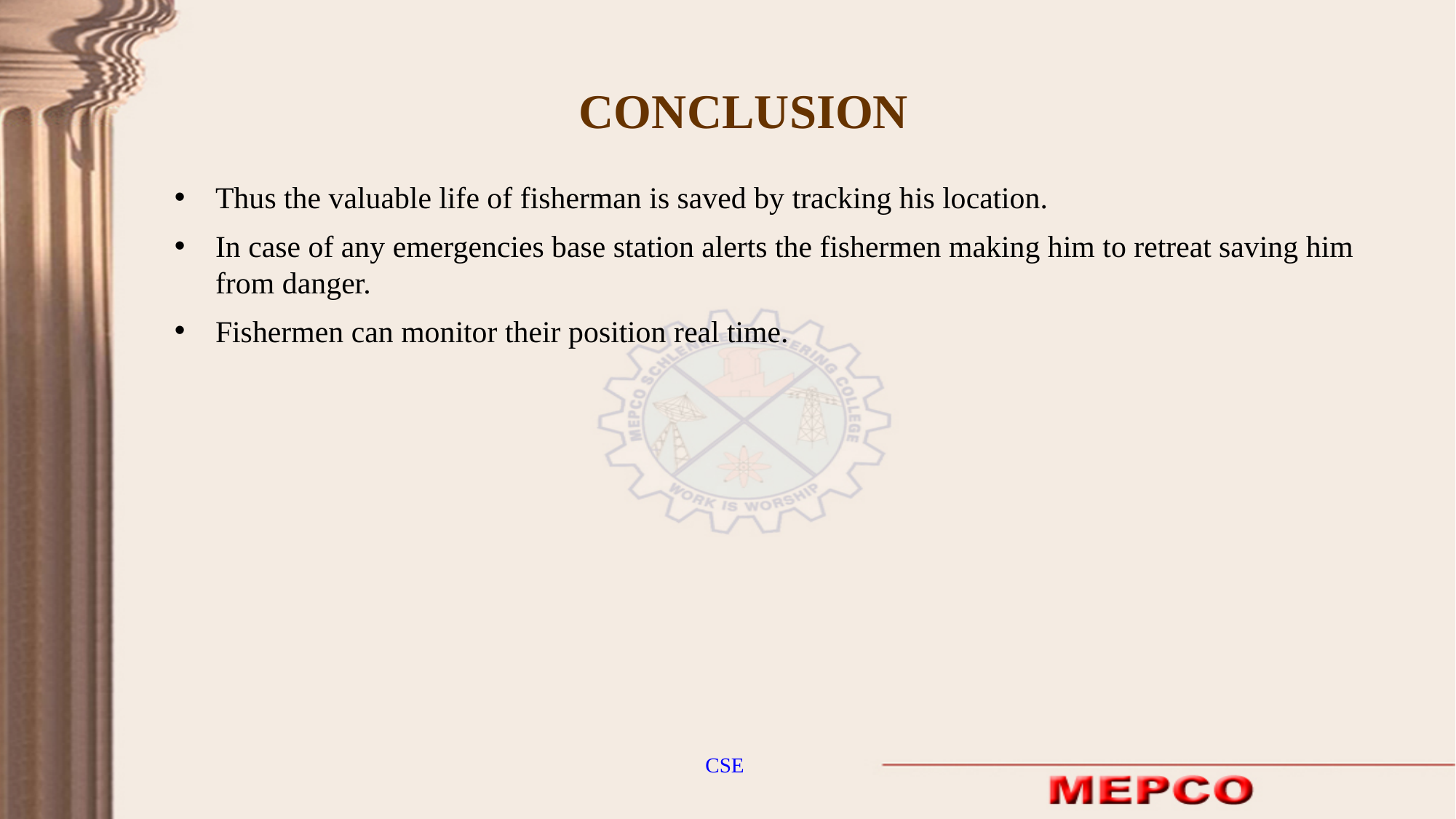

CONCLUSION
Thus the valuable life of fisherman is saved by tracking his location.
In case of any emergencies base station alerts the fishermen making him to retreat saving him from danger.
Fishermen can monitor their position real time.
CSE